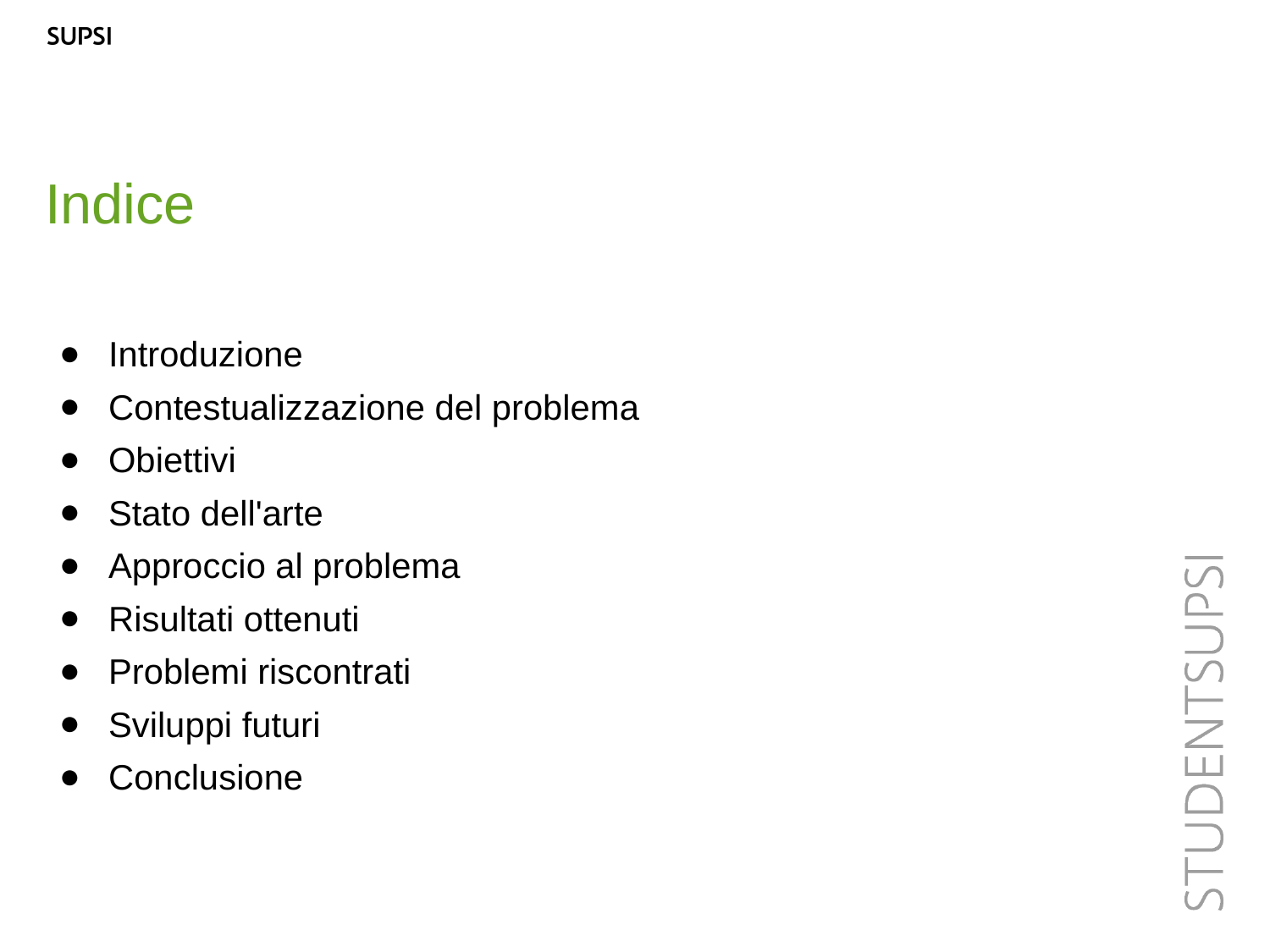

Indice
Introduzione
Contestualizzazione del problema
Obiettivi
Stato dell'arte
Approccio al problema
Risultati ottenuti
Problemi riscontrati
Sviluppi futuri
Conclusione